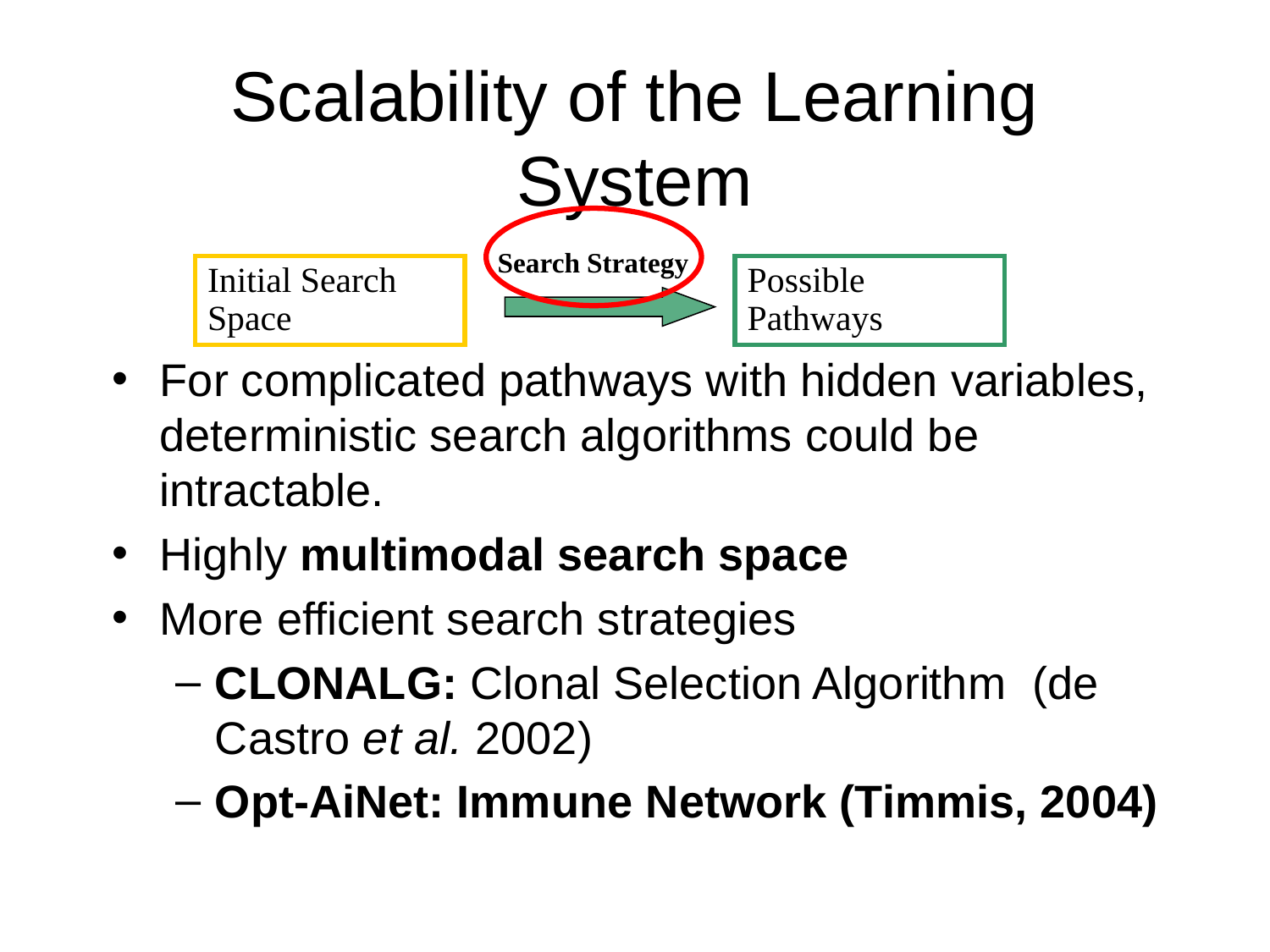

# Scalability of the Learning System

Search Strategy
Initial Search Space
Possible Pathways

For complicated pathways with hidden variables, deterministic search algorithms could be intractable.
Highly multimodal search space
More efficient search strategies
CLONALG: Clonal Selection Algorithm  (de Castro et al. 2002)
Opt-AiNet: Immune Network (Timmis, 2004)